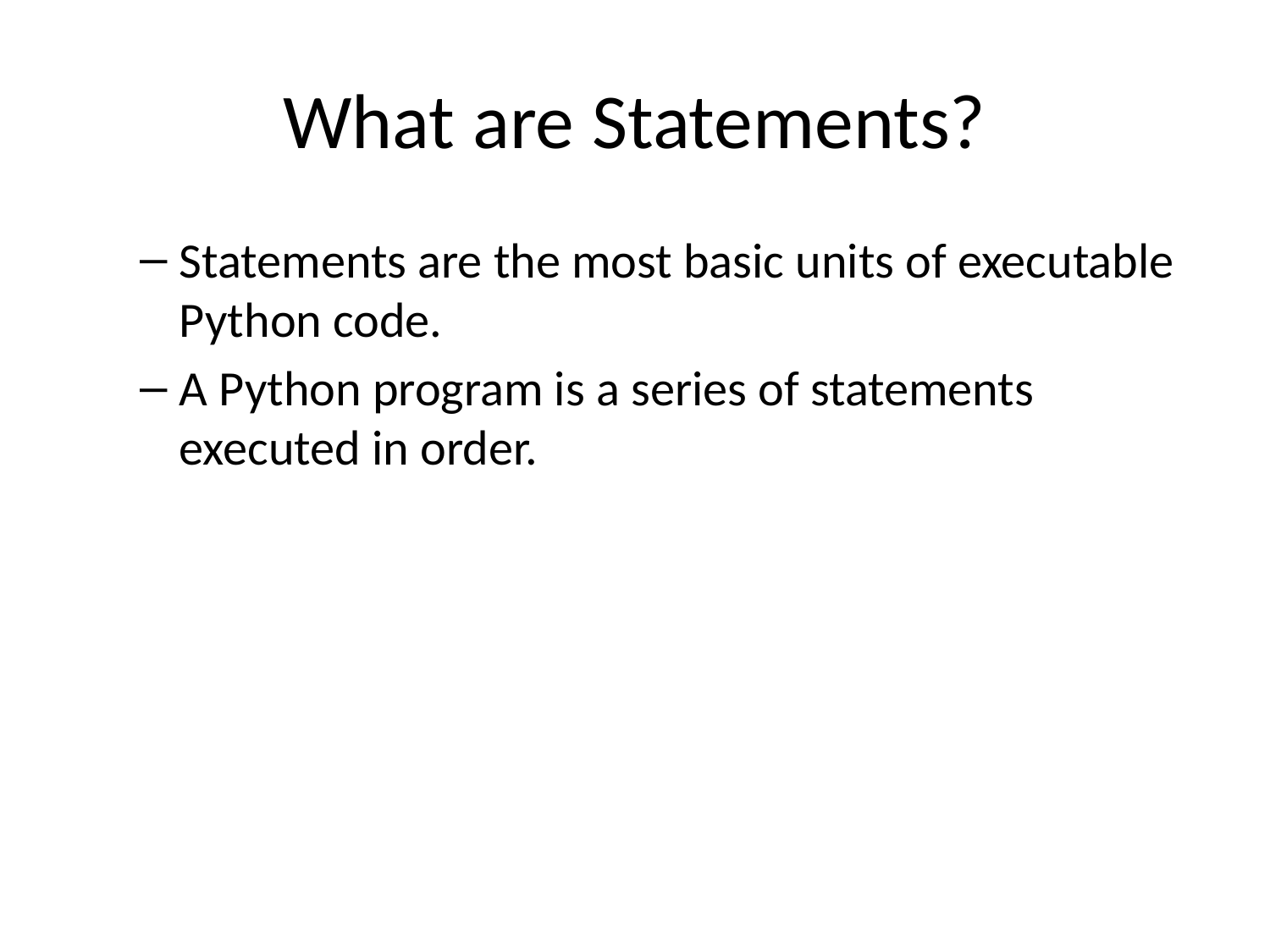

# What are Statements?
Statements are the most basic units of executable Python code.
A Python program is a series of statements executed in order.